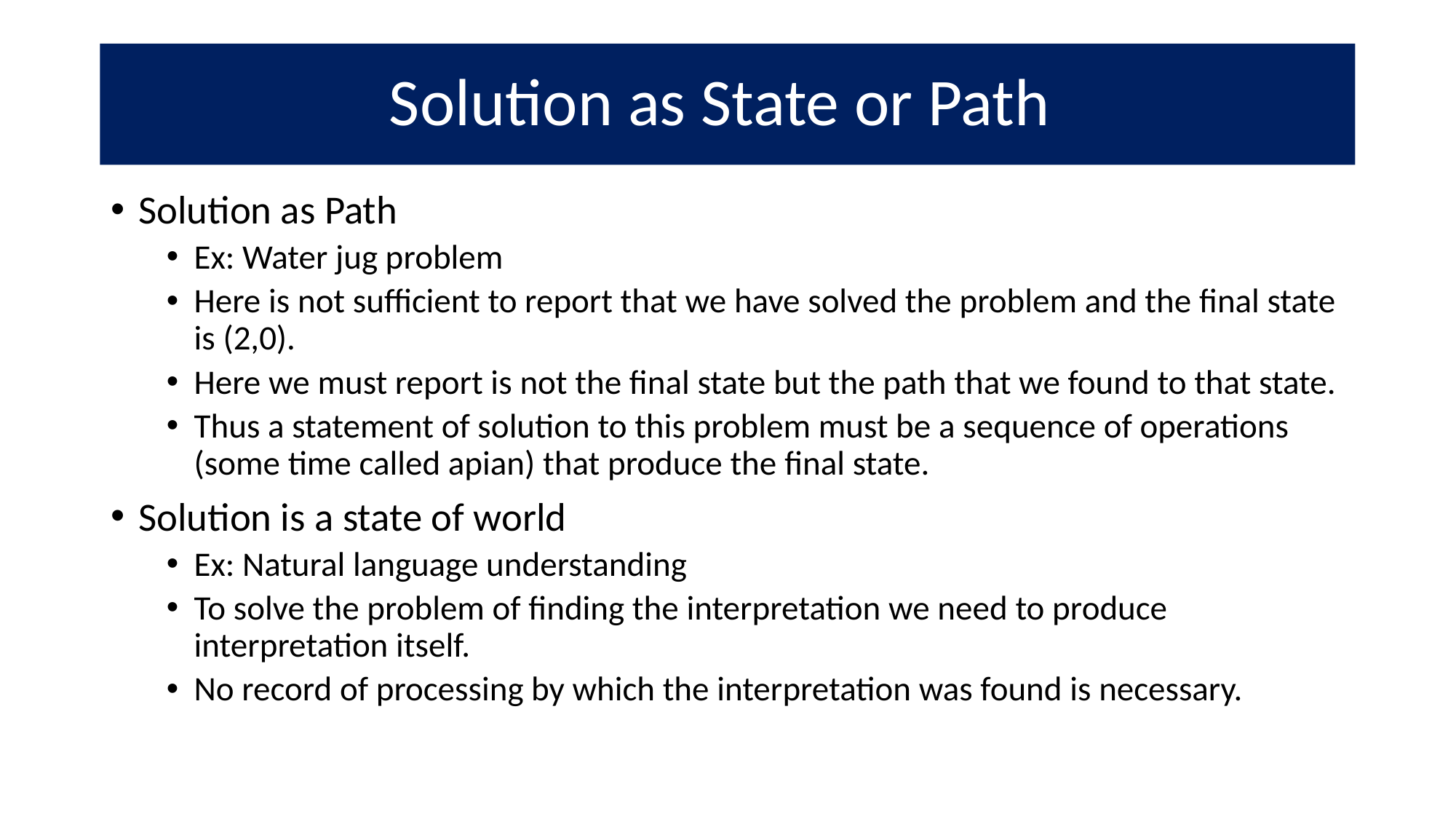

# Solution as State or Path
Solution as Path
Ex: Water jug problem
Here is not sufficient to report that we have solved the problem and the final state is (2,0).
Here we must report is not the final state but the path that we found to that state.
Thus a statement of solution to this problem must be a sequence of operations (some time called apian) that produce the final state.
Solution is a state of world
Ex: Natural language understanding
To solve the problem of finding the interpretation we need to produce interpretation itself.
No record of processing by which the interpretation was found is necessary.